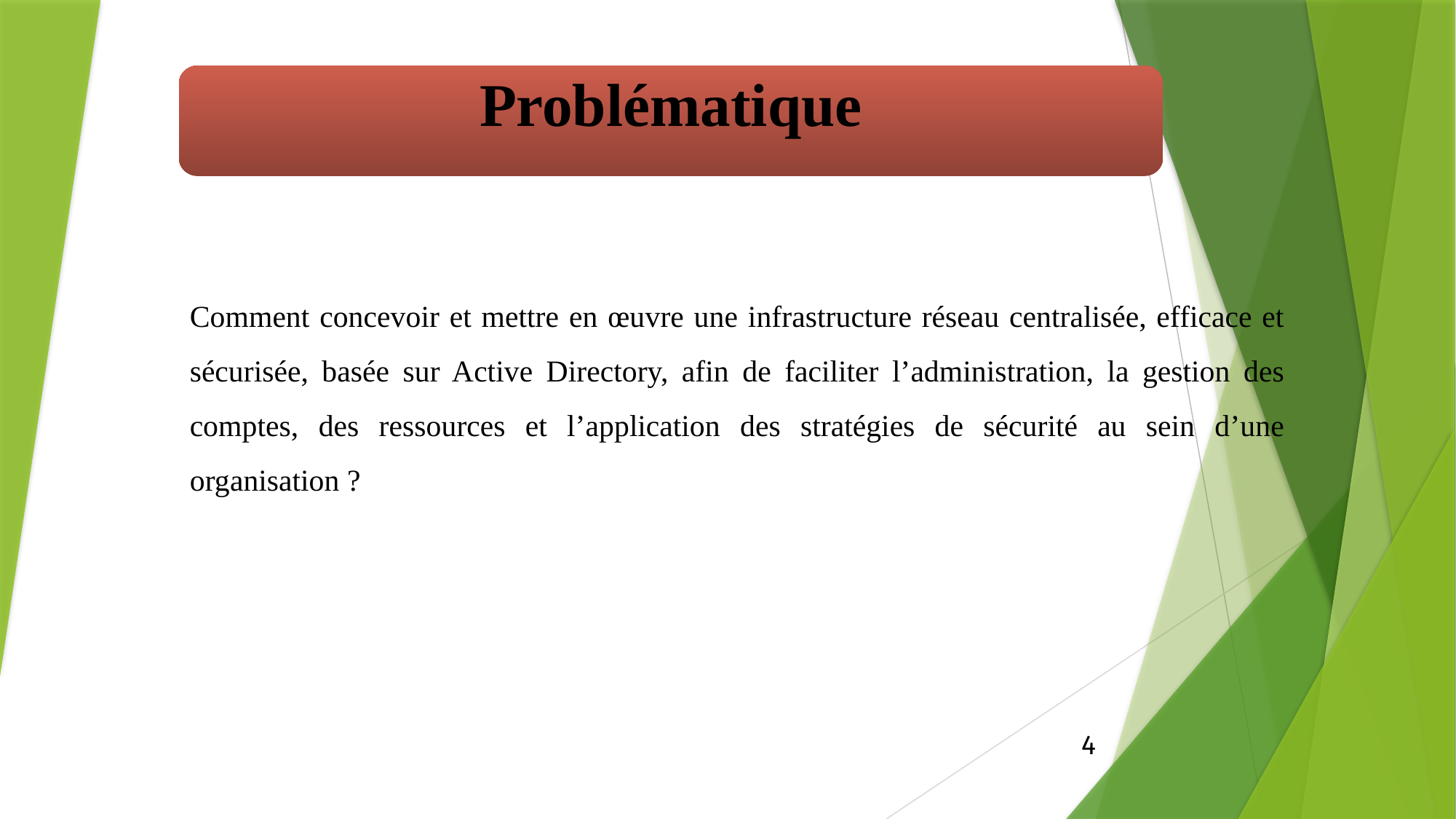

Problématique

Comment concevoir et mettre en œuvre une infrastructure réseau centralisée, efficace et sécurisée, basée sur Active Directory, afin de faciliter l’administration, la gestion des comptes, des ressources et l’application des stratégies de sécurité au sein d’une organisation ?
4